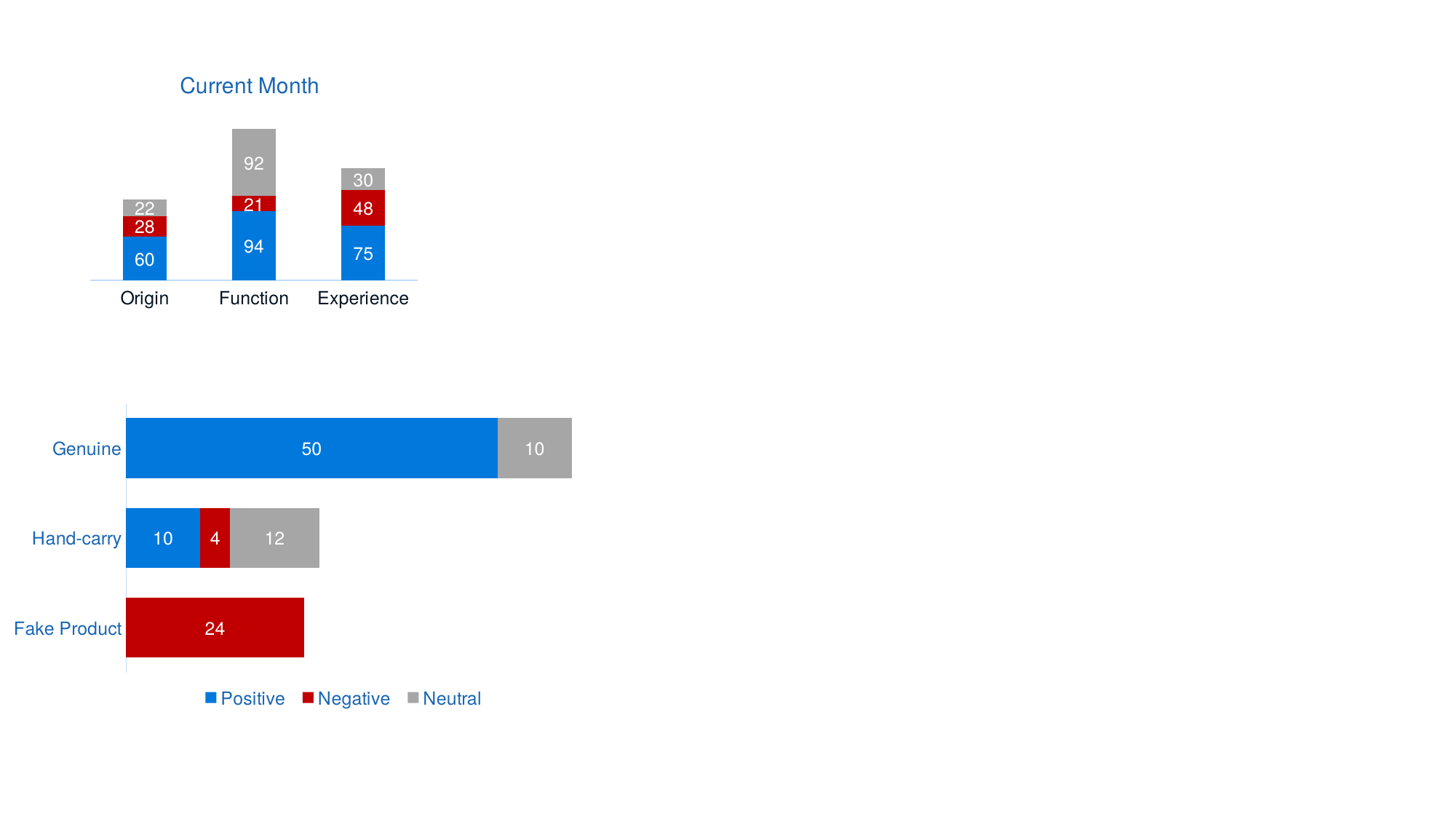

### Chart: Current Month

| Category | Positive | Negative | Neutral |
|---|---|---|---|
| Origin | 60.0 | 28.0 | 22.0 |
| Function | 94.0 | 21.0 | 92.0 |
| Experience | 75.0 | 48.0 | 30.0 |

### Chart

| Category | Positive | Negative | Neutral |
|---|---|---|---|
| Fake Product | None | 24.0 | None |
| Hand-carry | 10.0 | 4.0 | 12.0 |
| Genuine | 50.0 | None | 10.0 |